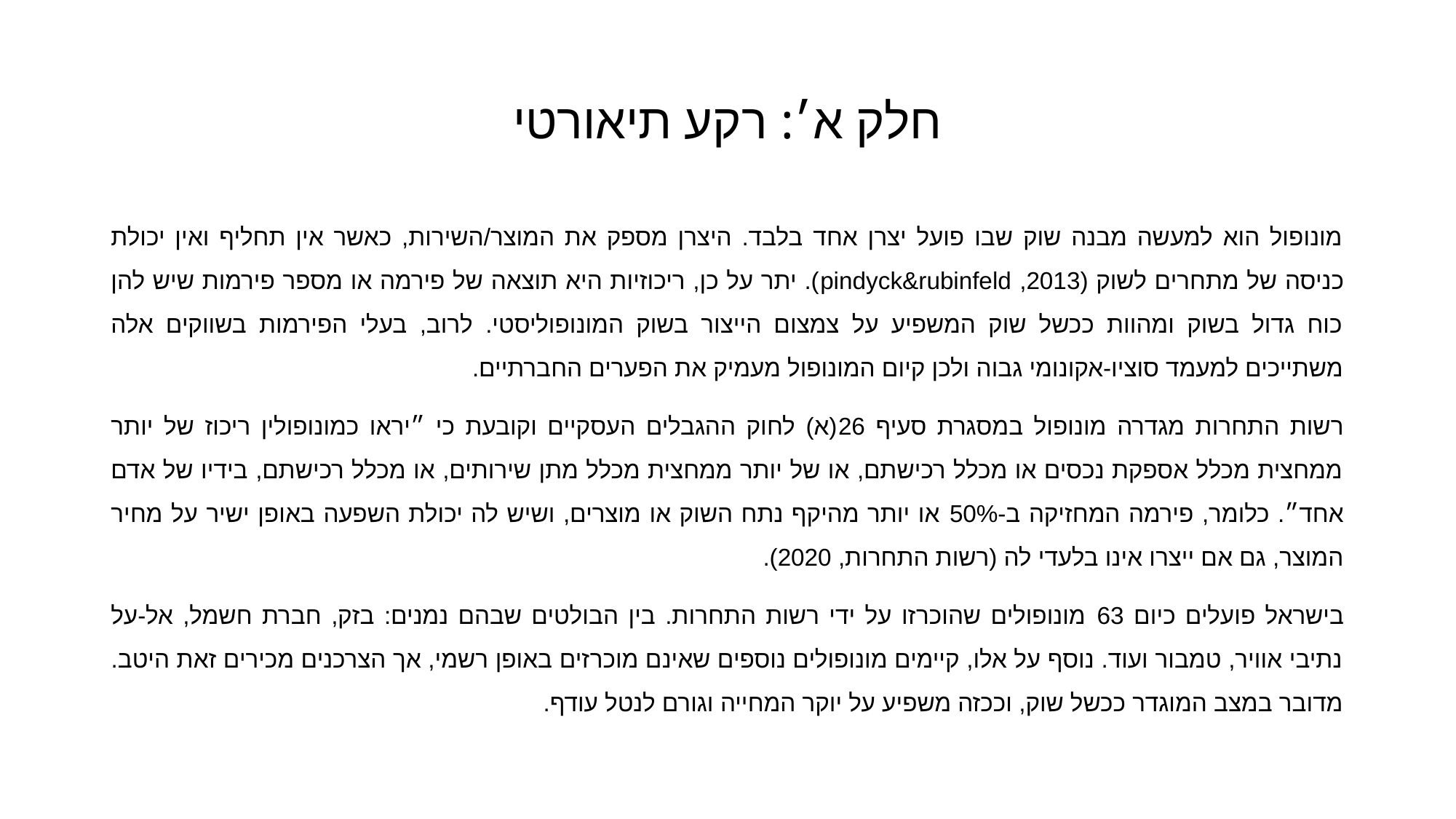

# חלק א׳: רקע תיאורטי
מונופול הוא למעשה מבנה שוק שבו פועל יצרן אחד בלבד. היצרן מספק את המוצר/השירות, כאשר אין תחליף ואין יכולת כניסה של מתחרים לשוק (2013, pindyck&rubinfeld). יתר על כן, ריכוזיות היא תוצאה של פירמה או מספר פירמות שיש להן כוח גדול בשוק ומהוות ככשל שוק המשפיע על צמצום הייצור בשוק המונופוליסטי. לרוב, בעלי הפירמות בשווקים אלה משתייכים למעמד סוציו-אקונומי גבוה ולכן קיום המונופול מעמיק את הפערים החברתיים.
רשות התחרות מגדרה מונופול במסגרת סעיף 26(א) לחוק ההגבלים העסקיים וקובעת כי ״יראו כמונופולין ריכוז של יותר ממחצית מכלל אספקת נכסים או מכלל רכישתם, או של יותר ממחצית מכלל מתן שירותים, או מכלל רכישתם, בידיו של אדם אחד״. כלומר, פירמה המחזיקה ב-50% או יותר מהיקף נתח השוק או מוצרים, ושיש לה יכולת השפעה באופן ישיר על מחיר המוצר, גם אם ייצרו אינו בלעדי לה (רשות התחרות, 2020).
בישראל פועלים כיום 63 מונופולים שהוכרזו על ידי רשות התחרות. בין הבולטים שבהם נמנים: בזק, חברת חשמל, אל-על נתיבי אוויר, טמבור ועוד. נוסף על אלו, קיימים מונופולים נוספים שאינם מוכרזים באופן רשמי, אך הצרכנים מכירים זאת היטב. מדובר במצב המוגדר ככשל שוק, וככזה משפיע על יוקר המחייה וגורם לנטל עודף.